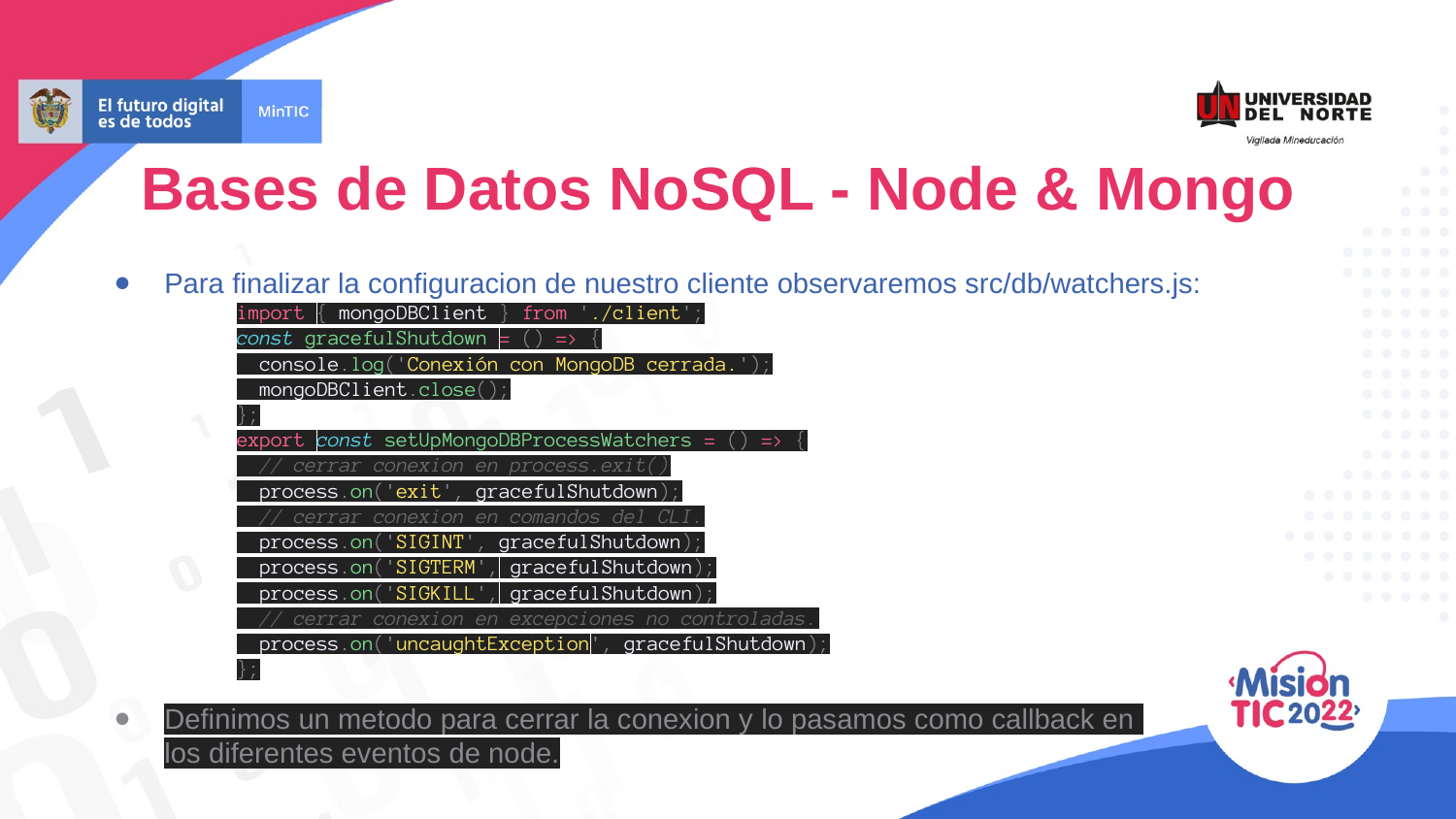

Bases de Datos NoSQL - Node & Mongo
Para finalizar la configuracion de nuestro cliente observaremos src/db/watchers.js:
import { mongoDBClient } from './client';
const gracefulShutdown = () => {
  console.log('Conexión con MongoDB cerrada.');
  mongoDBClient.close();
};
export const setUpMongoDBProcessWatchers = () => {
  // cerrar conexion en process.exit()
  process.on('exit', gracefulShutdown);
  // cerrar conexion en comandos del CLI.
  process.on('SIGINT', gracefulShutdown);
  process.on('SIGTERM', gracefulShutdown);
  process.on('SIGKILL', gracefulShutdown);
  // cerrar conexion en excepciones no controladas.
  process.on('uncaughtException', gracefulShutdown);
};
Definimos un metodo para cerrar la conexion y lo pasamos como callback en
los diferentes eventos de node.